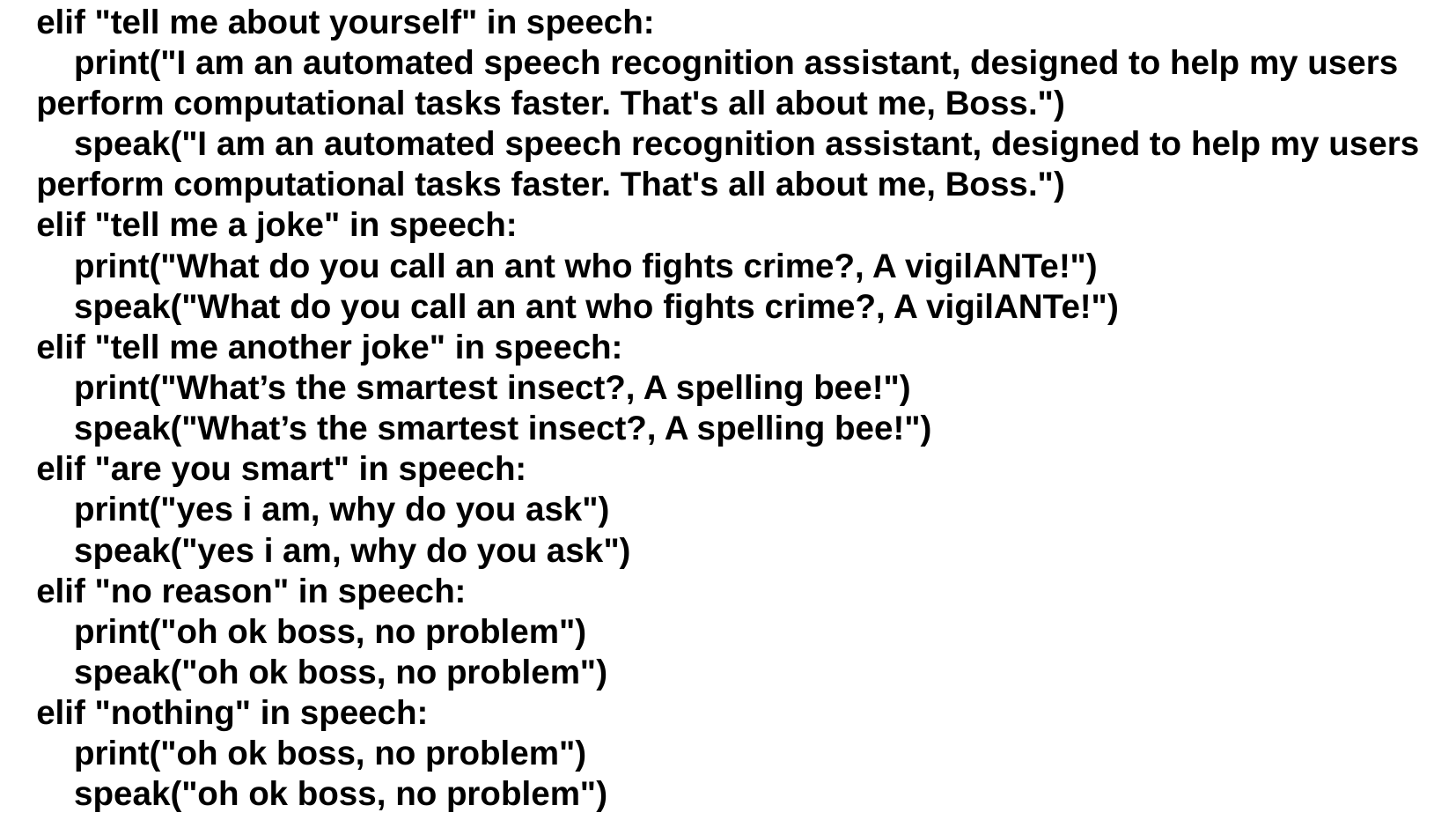

# elif "tell me about yourself" in speech: print("I am an automated speech recognition assistant, designed to help my users perform computational tasks faster. That's all about me, Boss.") speak("I am an automated speech recognition assistant, designed to help my users perform computational tasks faster. That's all about me, Boss.") elif "tell me a joke" in speech: print("What do you call an ant who fights crime?, A vigilANTe!") speak("What do you call an ant who fights crime?, A vigilANTe!") elif "tell me another joke" in speech: print("What’s the smartest insect?, A spelling bee!") speak("What’s the smartest insect?, A spelling bee!") elif "are you smart" in speech: print("yes i am, why do you ask") speak("yes i am, why do you ask") elif "no reason" in speech: print("oh ok boss, no problem") speak("oh ok boss, no problem") elif "nothing" in speech: print("oh ok boss, no problem") speak("oh ok boss, no problem")